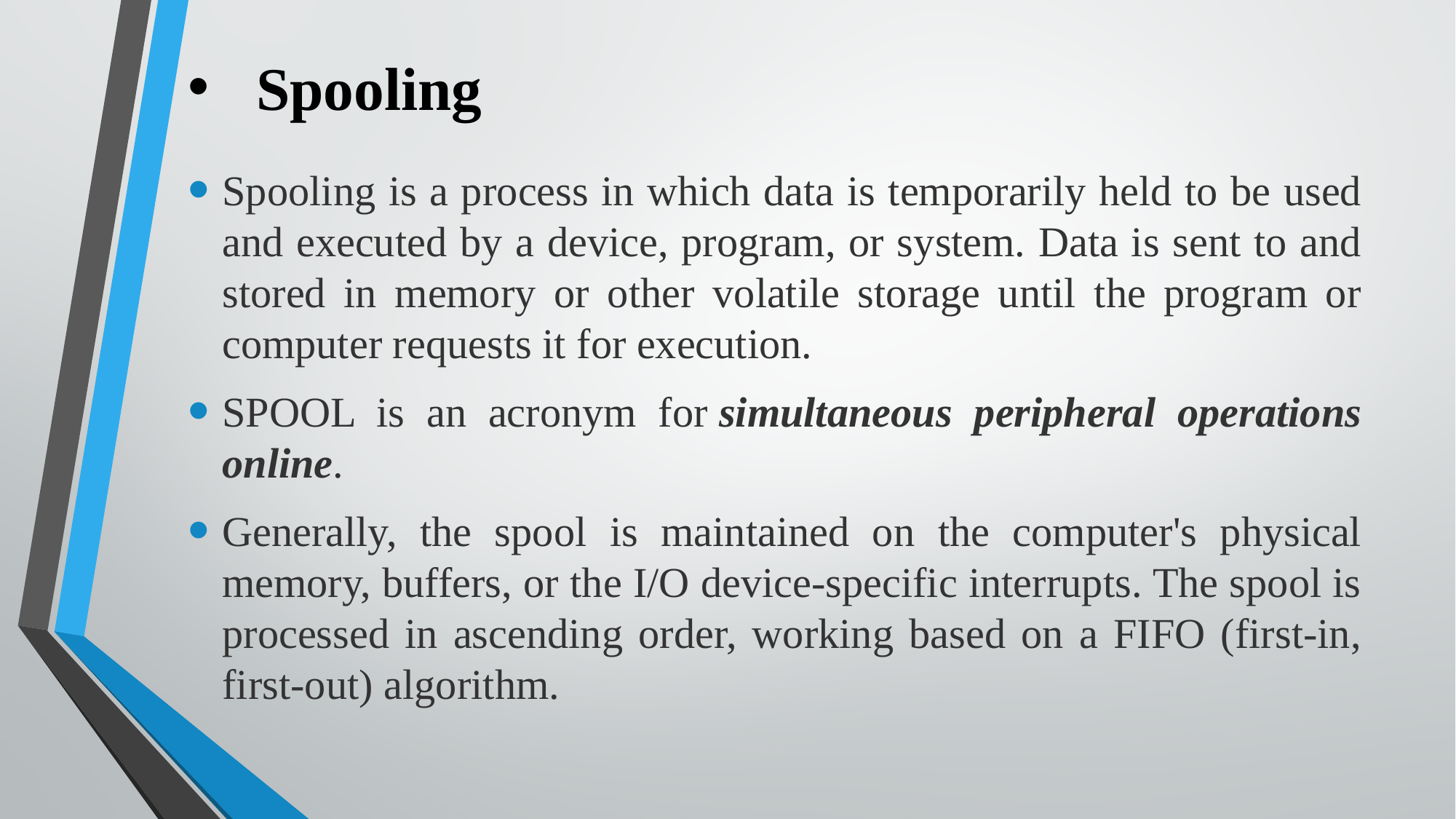

# Spooling
Spooling is a process in which data is temporarily held to be used and executed by a device, program, or system. Data is sent to and stored in memory or other volatile storage until the program or computer requests it for execution.
SPOOL is an acronym for simultaneous peripheral operations online.
Generally, the spool is maintained on the computer's physical memory, buffers, or the I/O device-specific interrupts. The spool is processed in ascending order, working based on a FIFO (first-in, first-out) algorithm.